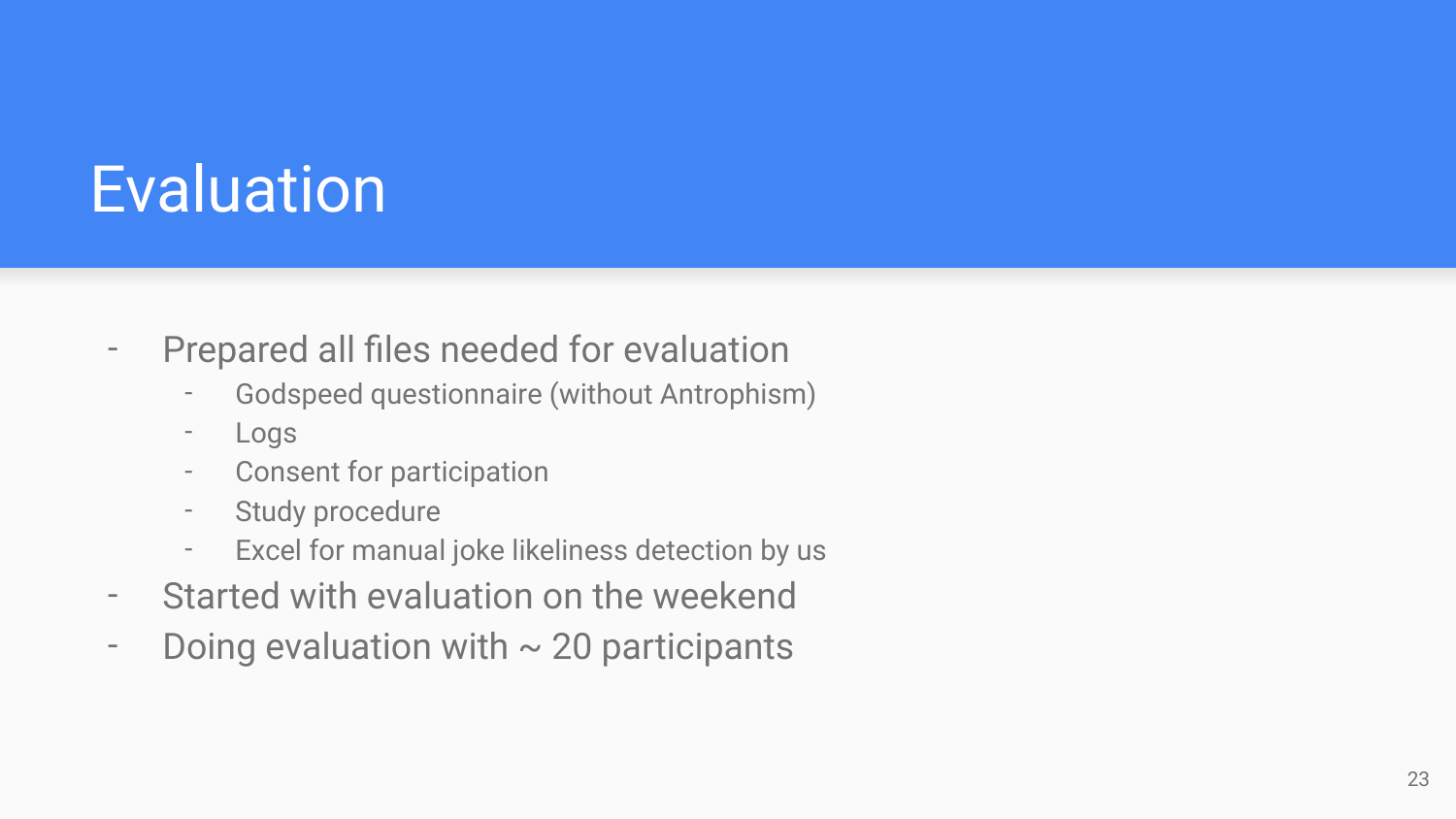

# Evaluation
Prepared all files needed for evaluation
Godspeed questionnaire (without Antrophism)
Logs
Consent for participation
Study procedure
Excel for manual joke likeliness detection by us
Started with evaluation on the weekend
Doing evaluation with ~ 20 participants
23